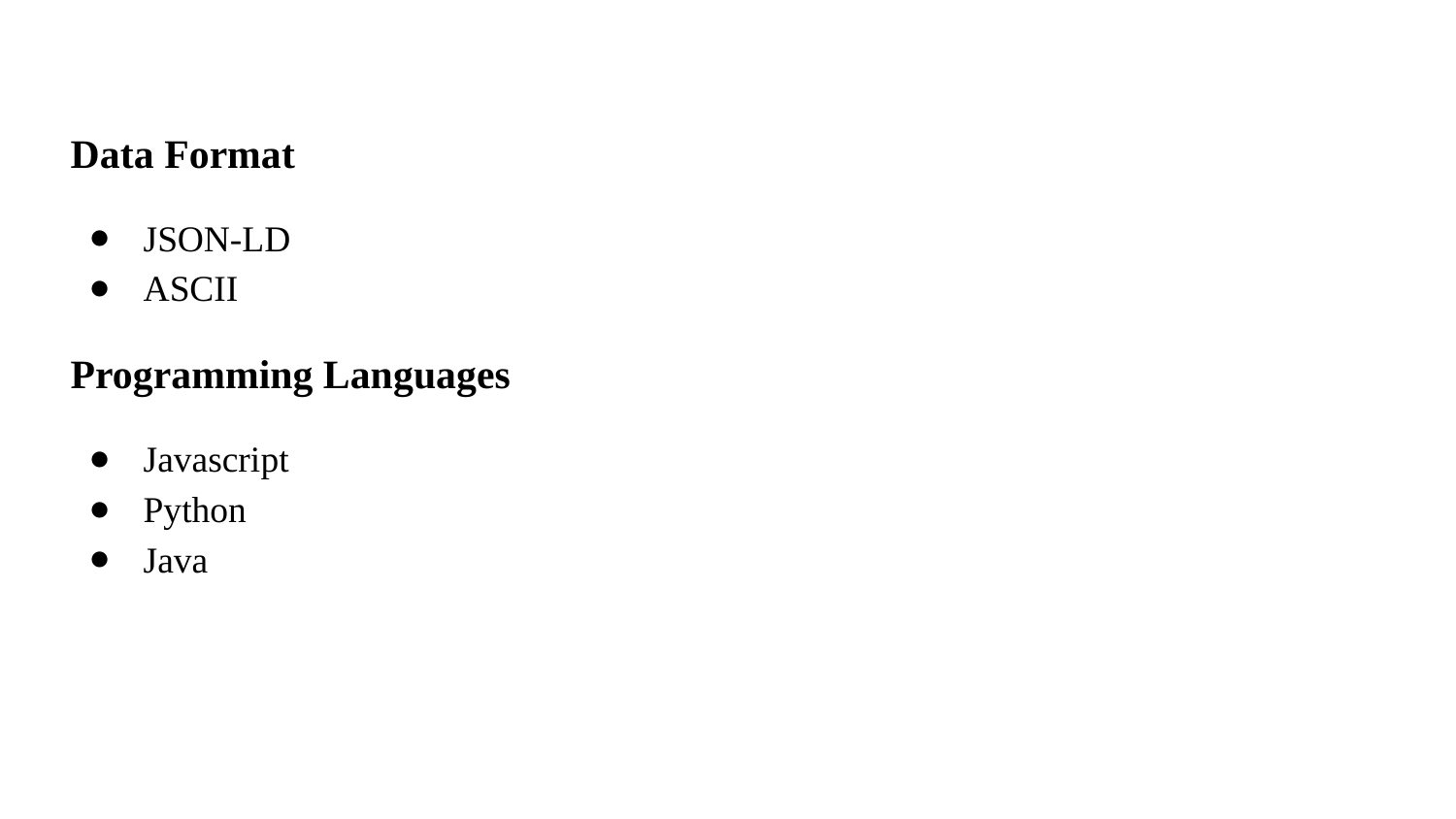

Data Format
JSON-LD
ASCII
Programming Languages
Javascript
Python
Java